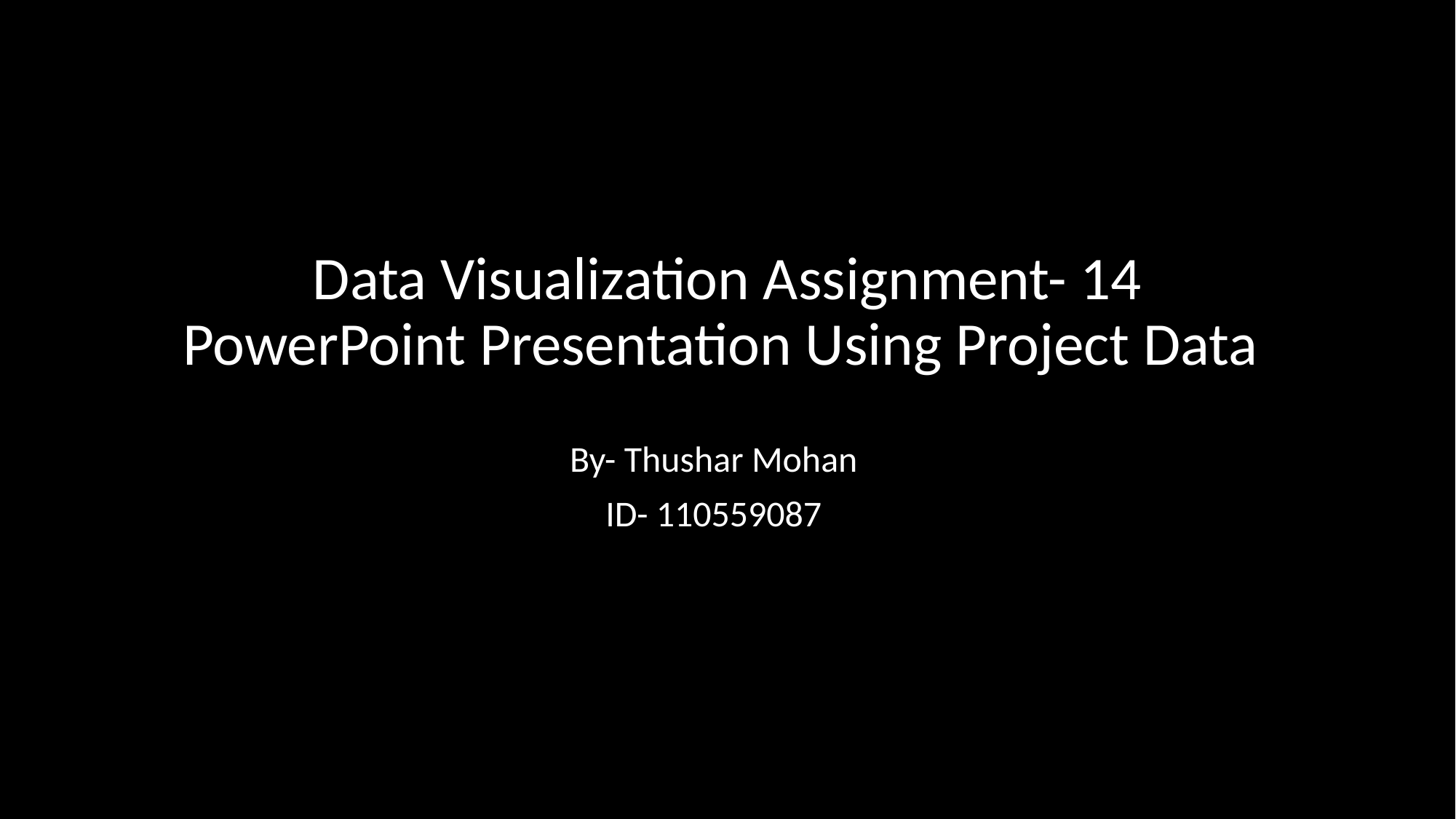

# Data Visualization Assignment- 14 PowerPoint Presentation Using Project Data
By- Thushar Mohan
ID- 110559087